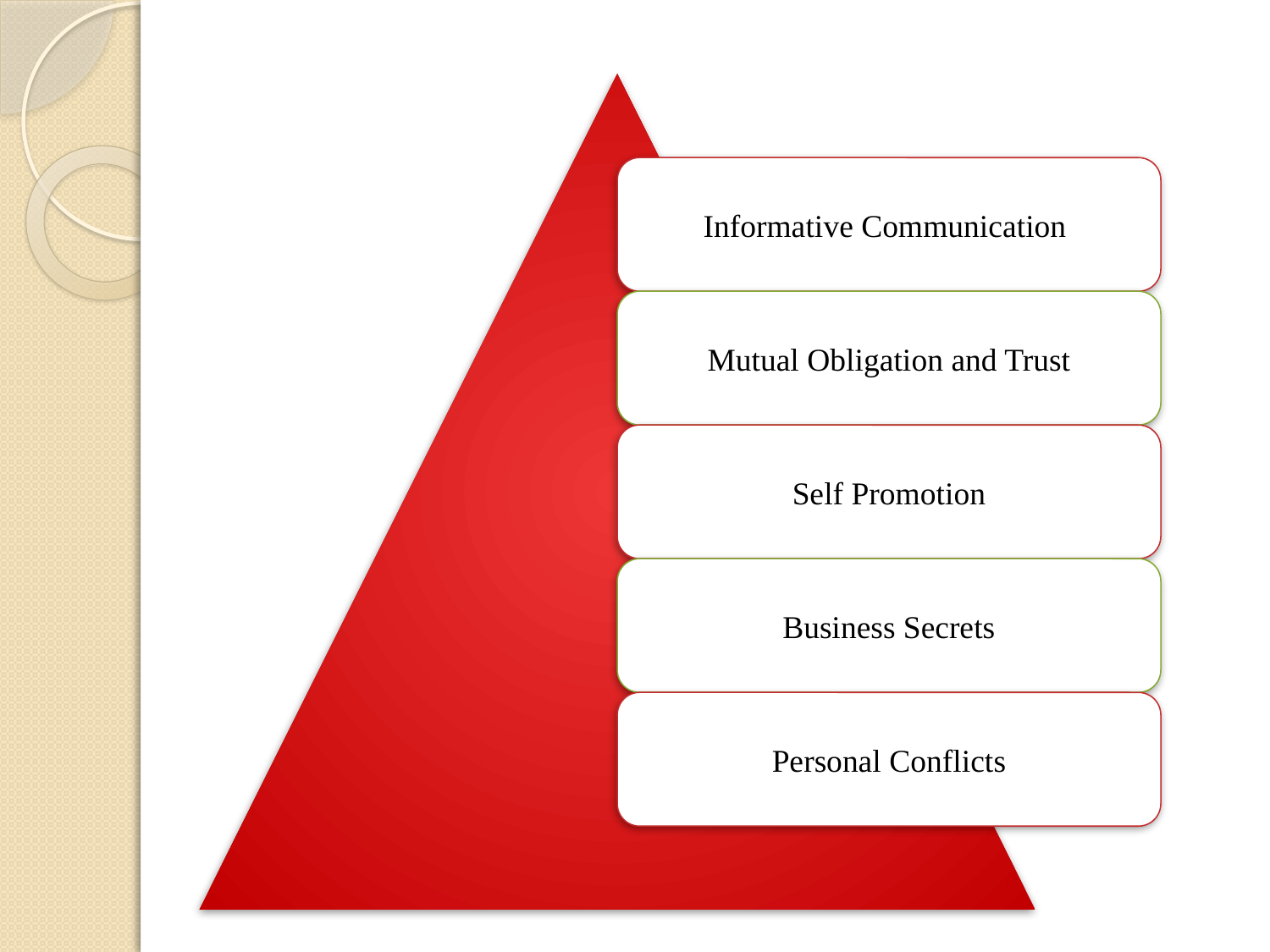

Informative Communication
Mutual Obligation and Trust
Self Promotion
Business Secrets
Personal Conflicts